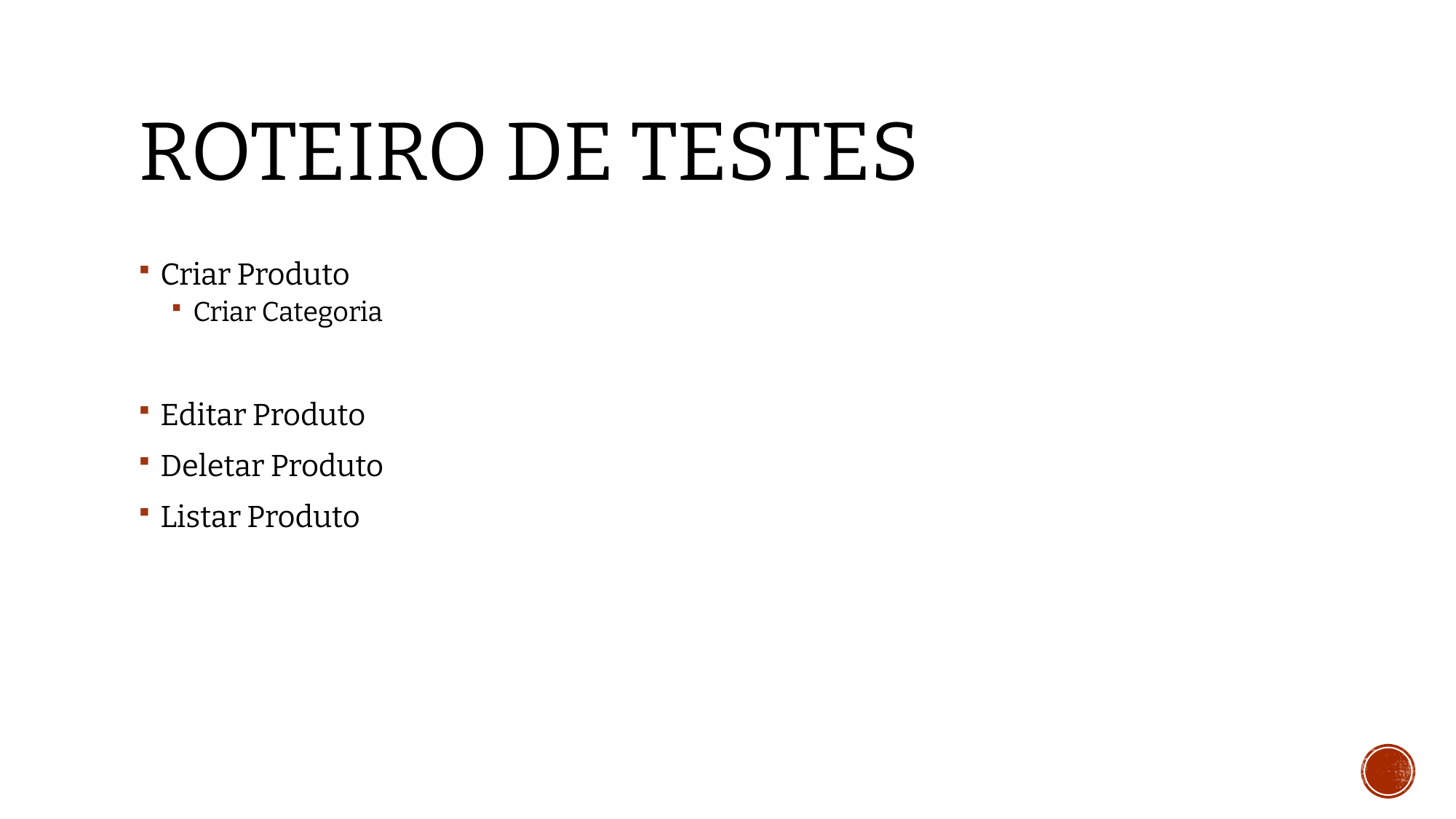

# Roteiro de testes
Criar Produto
Criar Categoria

Editar Produto
Deletar Produto
Listar Produto